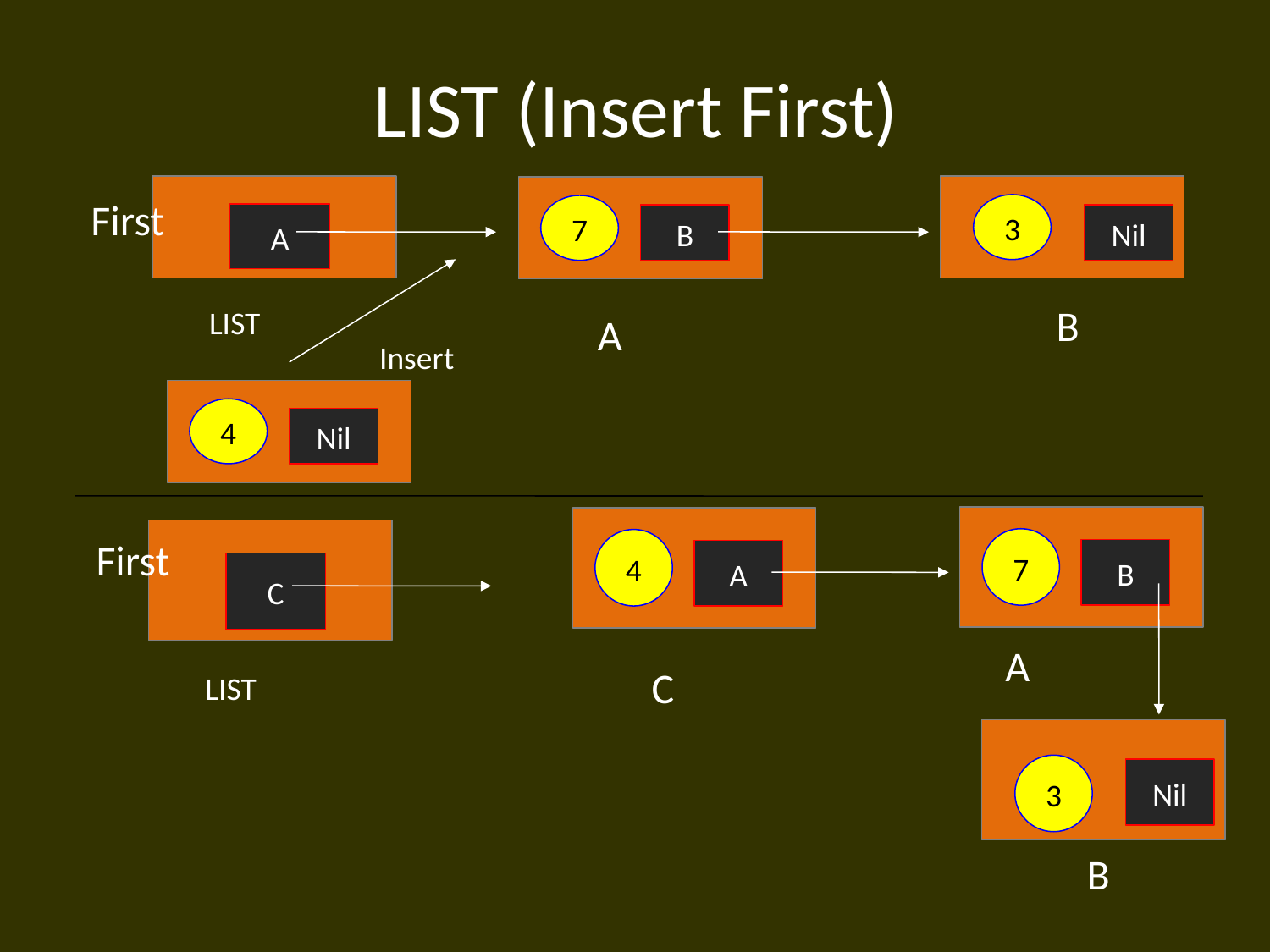

# LIST (Insert First)

First
3
7
A
B
Nil

B
LIST
A
Insert

4
Nil
C

First
7
4
B
A
C

A
C
LIST

3
Nil
B